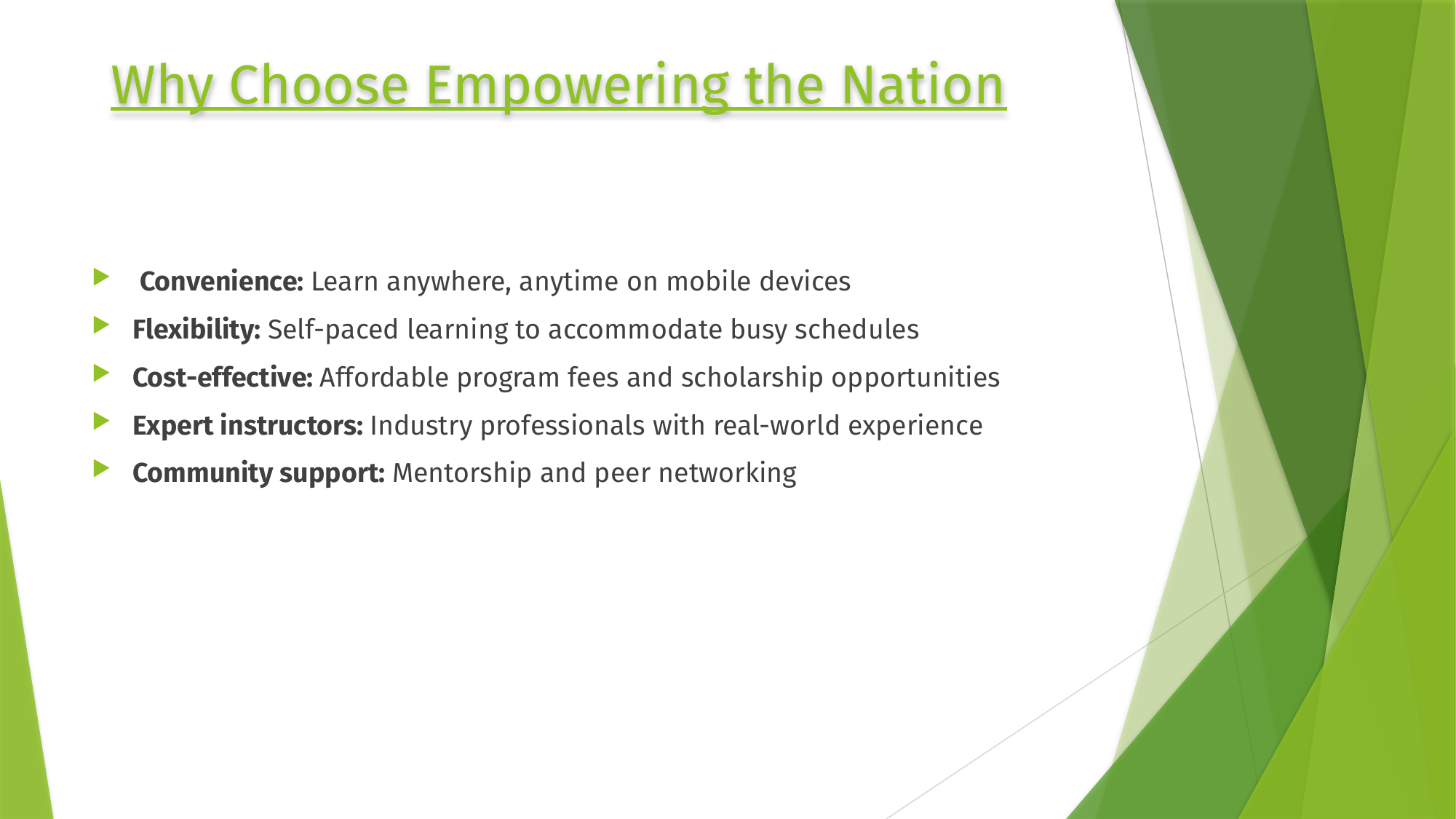

# Why Choose Empowering the Nation
 Convenience: Learn anywhere, anytime on mobile devices
Flexibility: Self-paced learning to accommodate busy schedules
Cost-effective: Affordable program fees and scholarship opportunities
Expert instructors: Industry professionals with real-world experience
Community support: Mentorship and peer networking